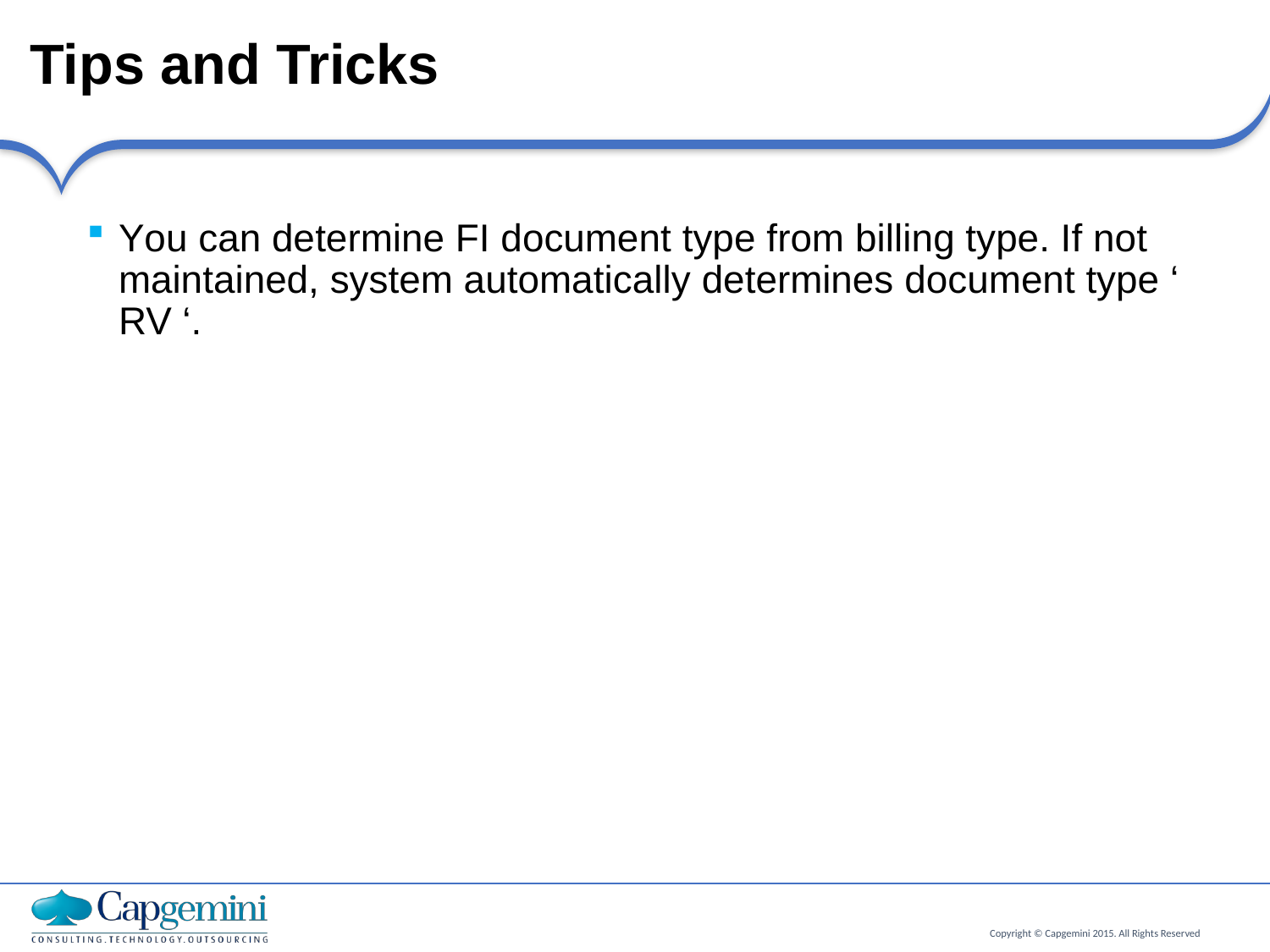

# Tips and Tricks
You can determine FI document type from billing type. If not   maintained, system automatically determines document type ‘ RV ‘.